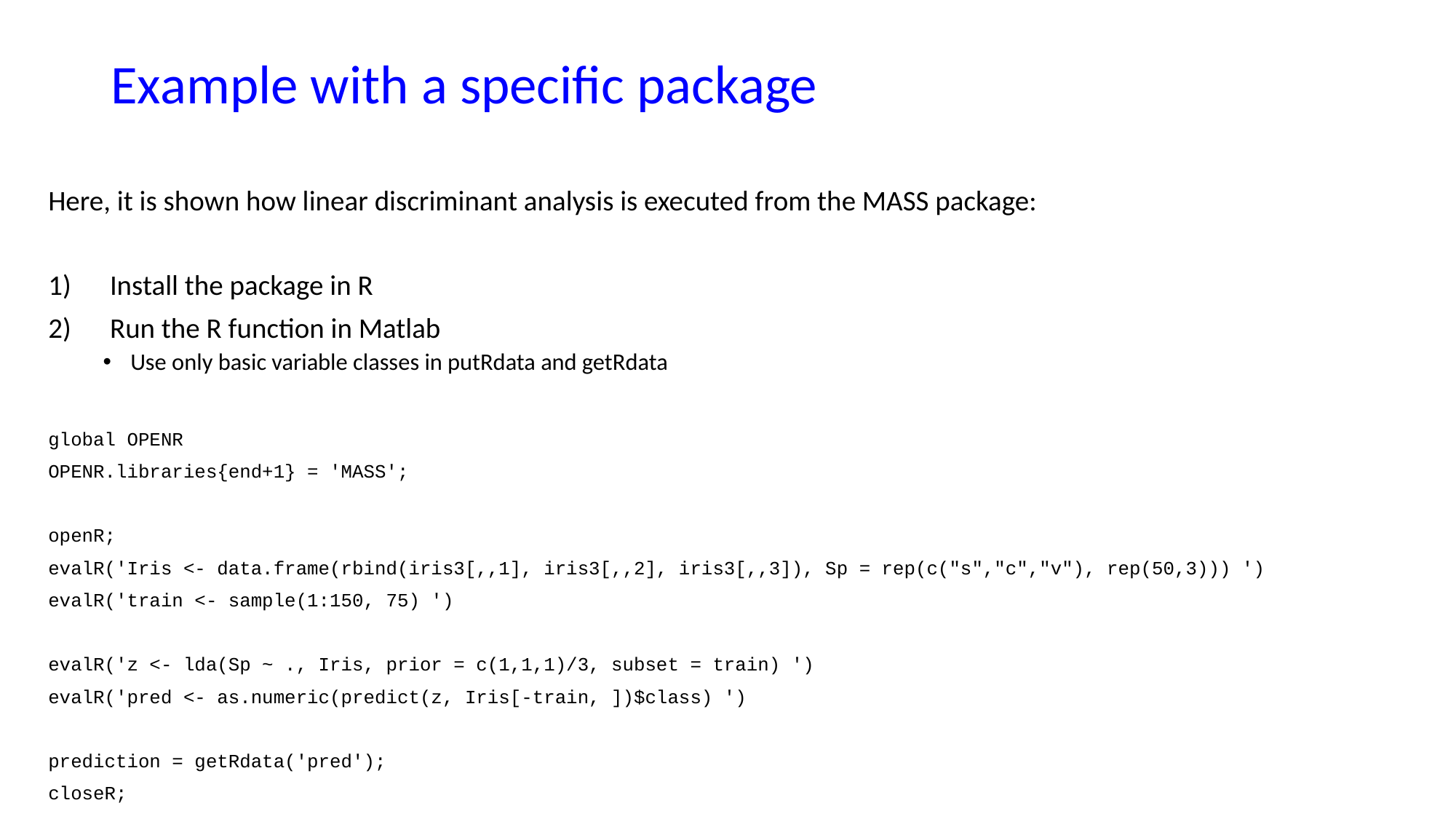

# Example with a specific package
Here, it is shown how linear discriminant analysis is executed from the MASS package:

Install the package in R
Run the R function in Matlab
Use only basic variable classes in putRdata and getRdata

global OPENR
OPENR.libraries{end+1} = 'MASS';

openR;
evalR('Iris <- data.frame(rbind(iris3[,,1], iris3[,,2], iris3[,,3]), Sp = rep(c("s","c","v"), rep(50,3))) ')
evalR('train <- sample(1:150, 75) ')

evalR('z <- lda(Sp ~ ., Iris, prior = c(1,1,1)/3, subset = train) ')
evalR('pred <- as.numeric(predict(z, Iris[-train, ])$class) ')

prediction = getRdata('pred');
closeR;